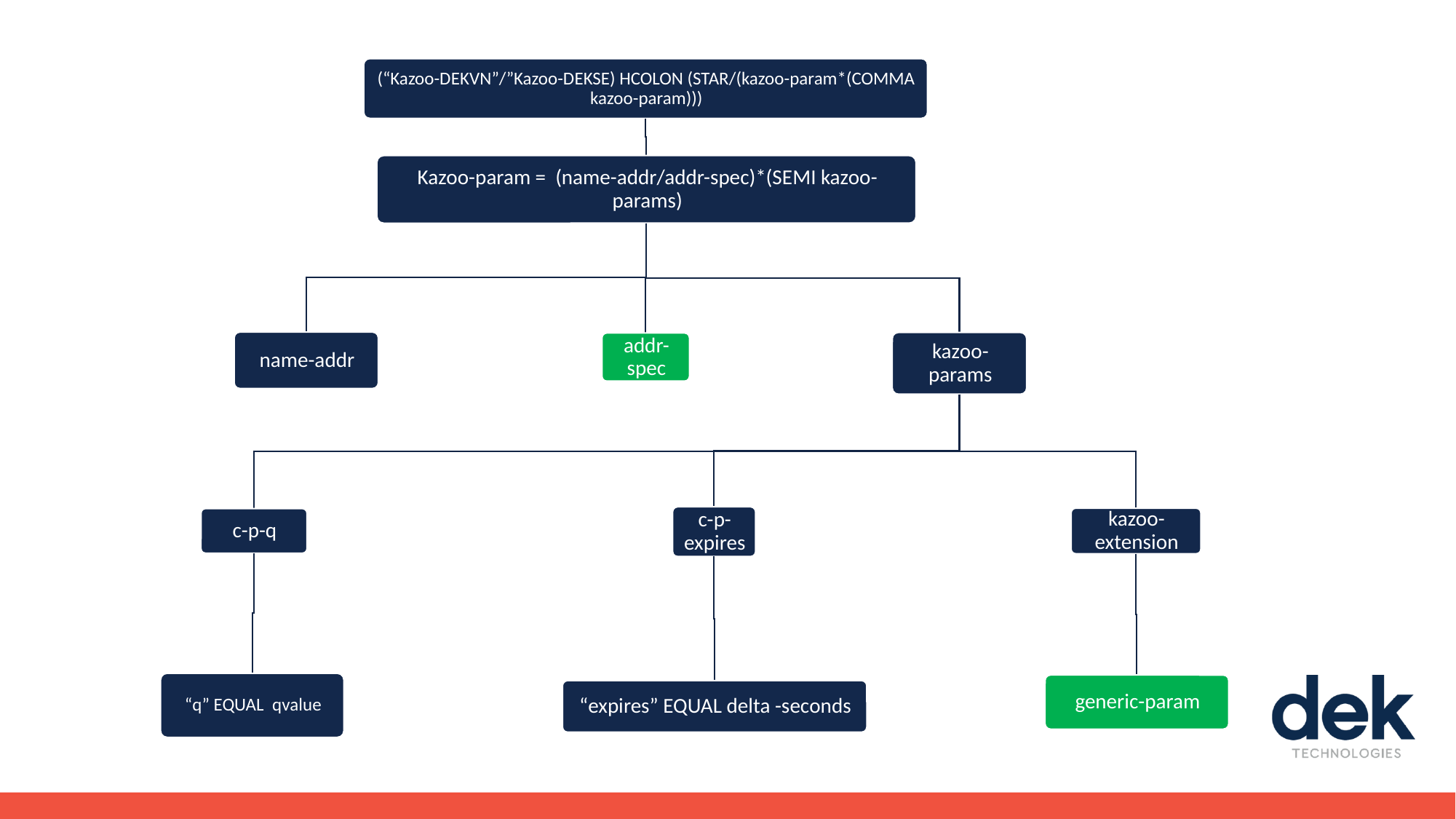

(“Kazoo-DEKVN”/”Kazoo-DEKSE) HCOLON (STAR/(kazoo-param*(COMMA kazoo-param)))
Kazoo-param =  (name-addr/addr-spec)*(SEMI kazoo-params)
name-addr
kazoo-params
c-p-q
“q” EQUAL  qvalue
c-p-expires
“expires” EQUAL delta -seconds
kazoo-extension
generic-param
addr-spec